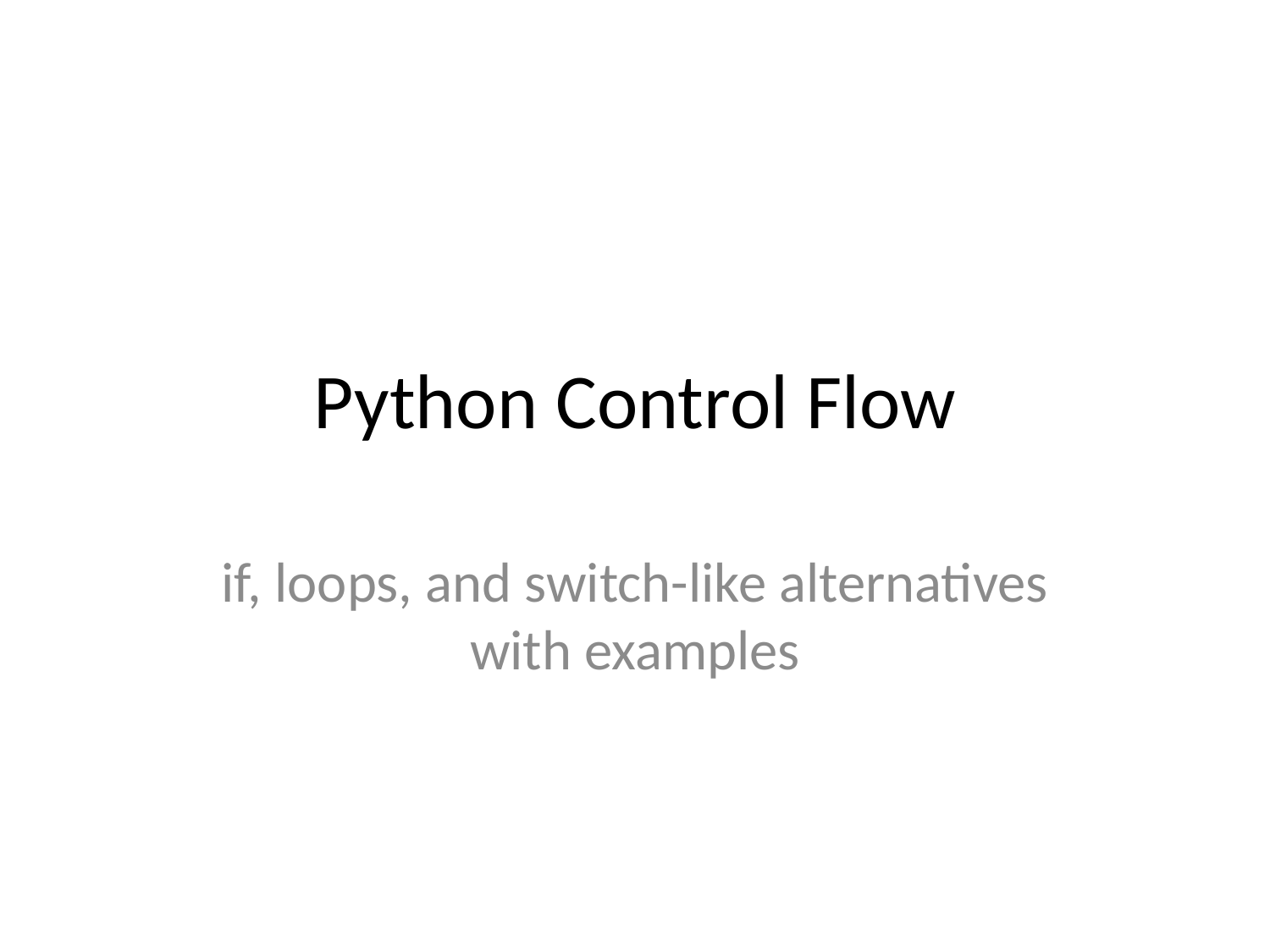

# Python Control Flow
if, loops, and switch-like alternatives with examples